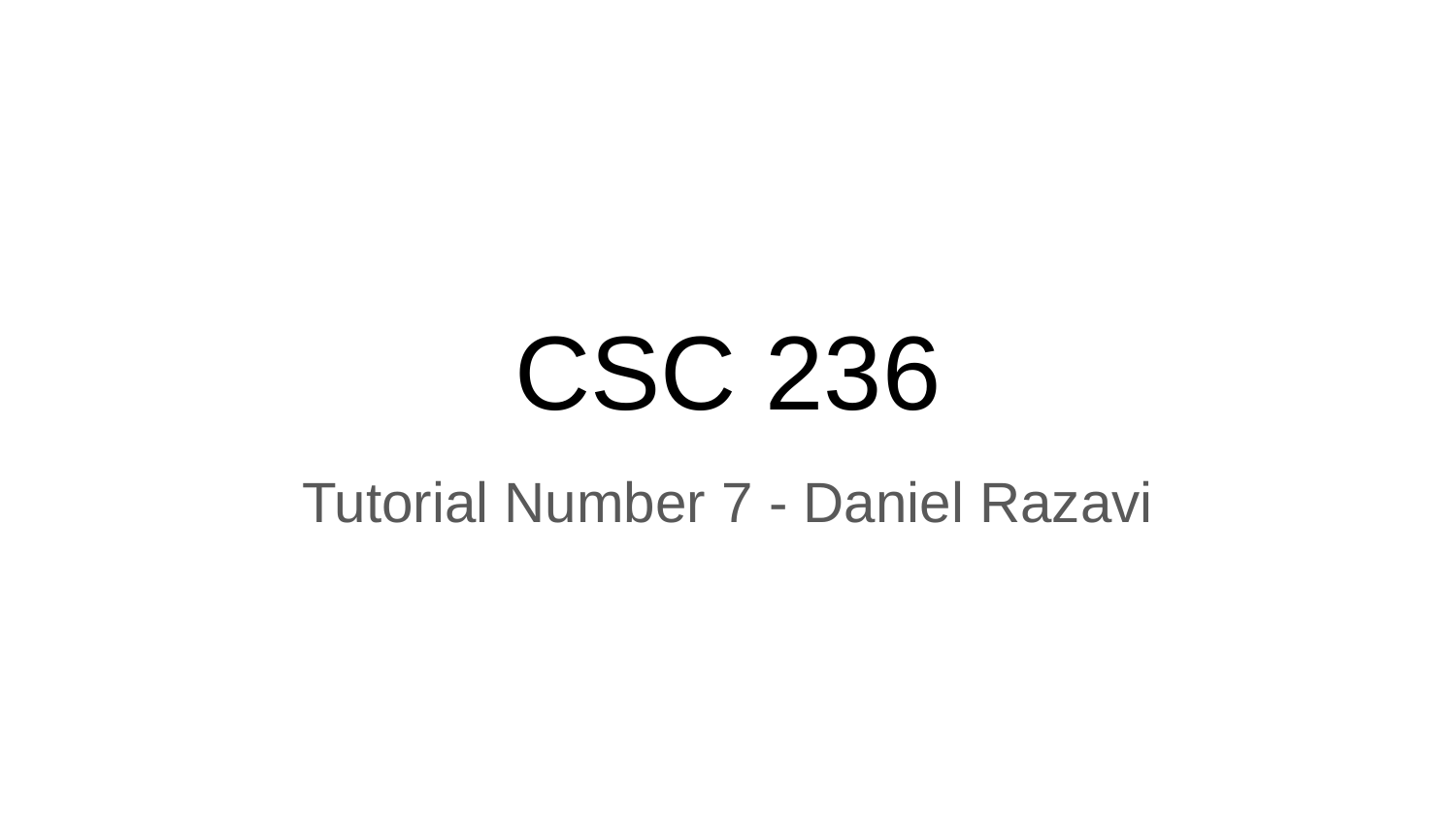

# CSC 236
Tutorial Number 7 - Daniel Razavi